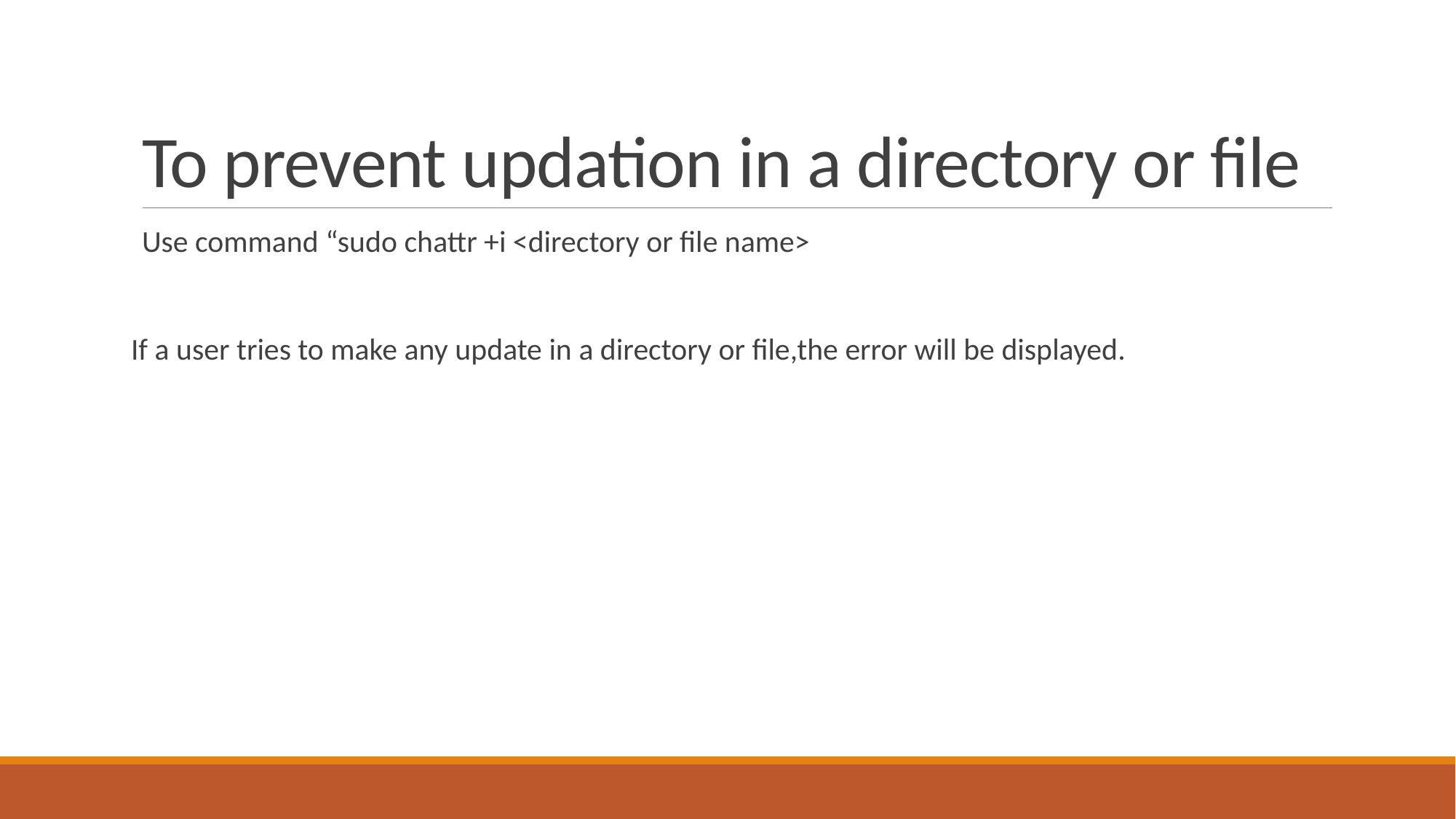

# To prevent updation in a directory or file
Use command “sudo chattr +i <directory or file name>

If a user tries to make any update in a directory or file,the error will be displayed.